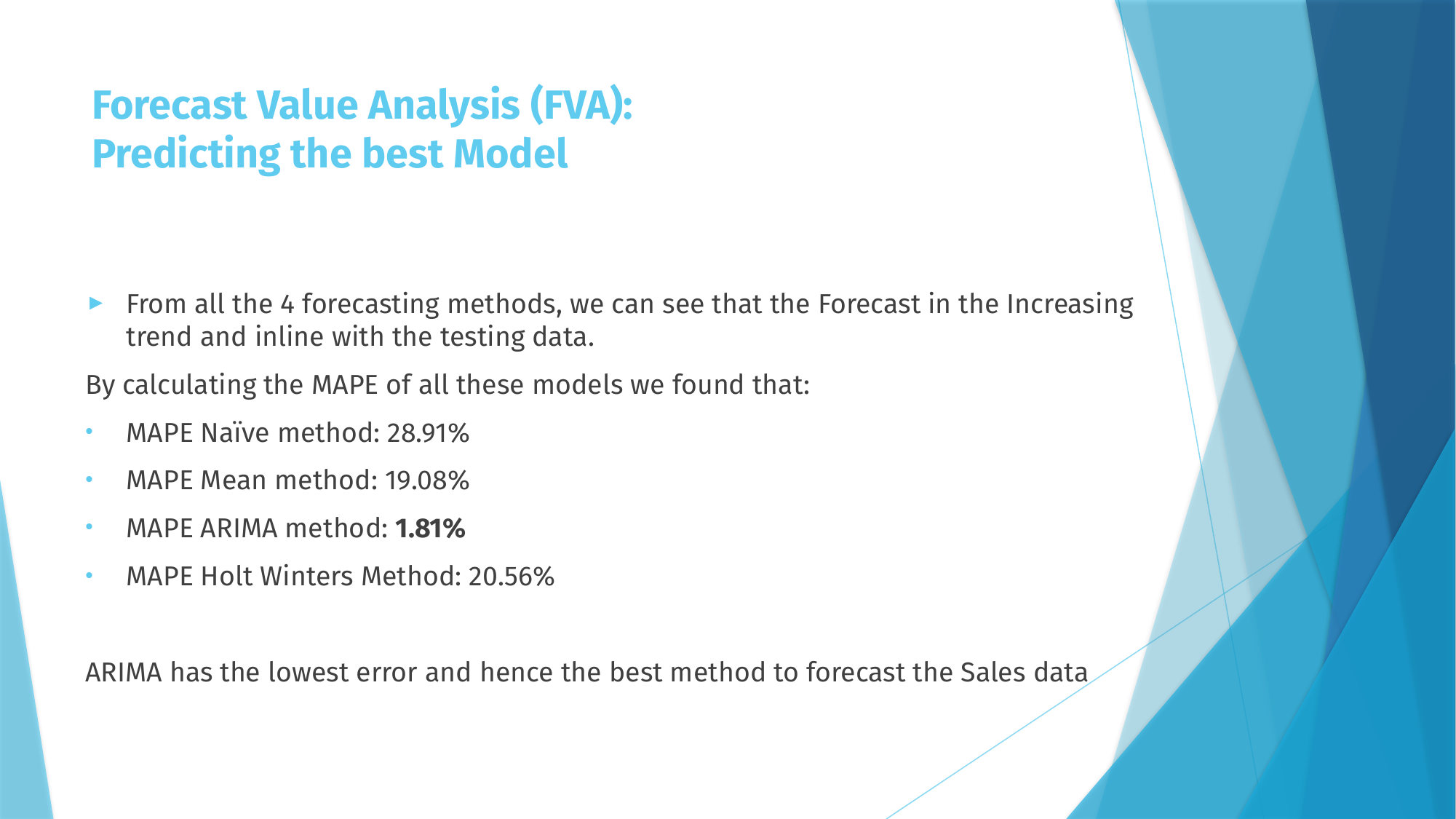

# Forecast Value Analysis (FVA): Predicting the best Model
From all the 4 forecasting methods, we can see that the Forecast in the Increasing trend and inline with the testing data.
By calculating the MAPE of all these models we found that:
MAPE Naïve method: 28.91%
MAPE Mean method: 19.08%
MAPE ARIMA method: 1.81%
MAPE Holt Winters Method: 20.56%

ARIMA has the lowest error and hence the best method to forecast the Sales data